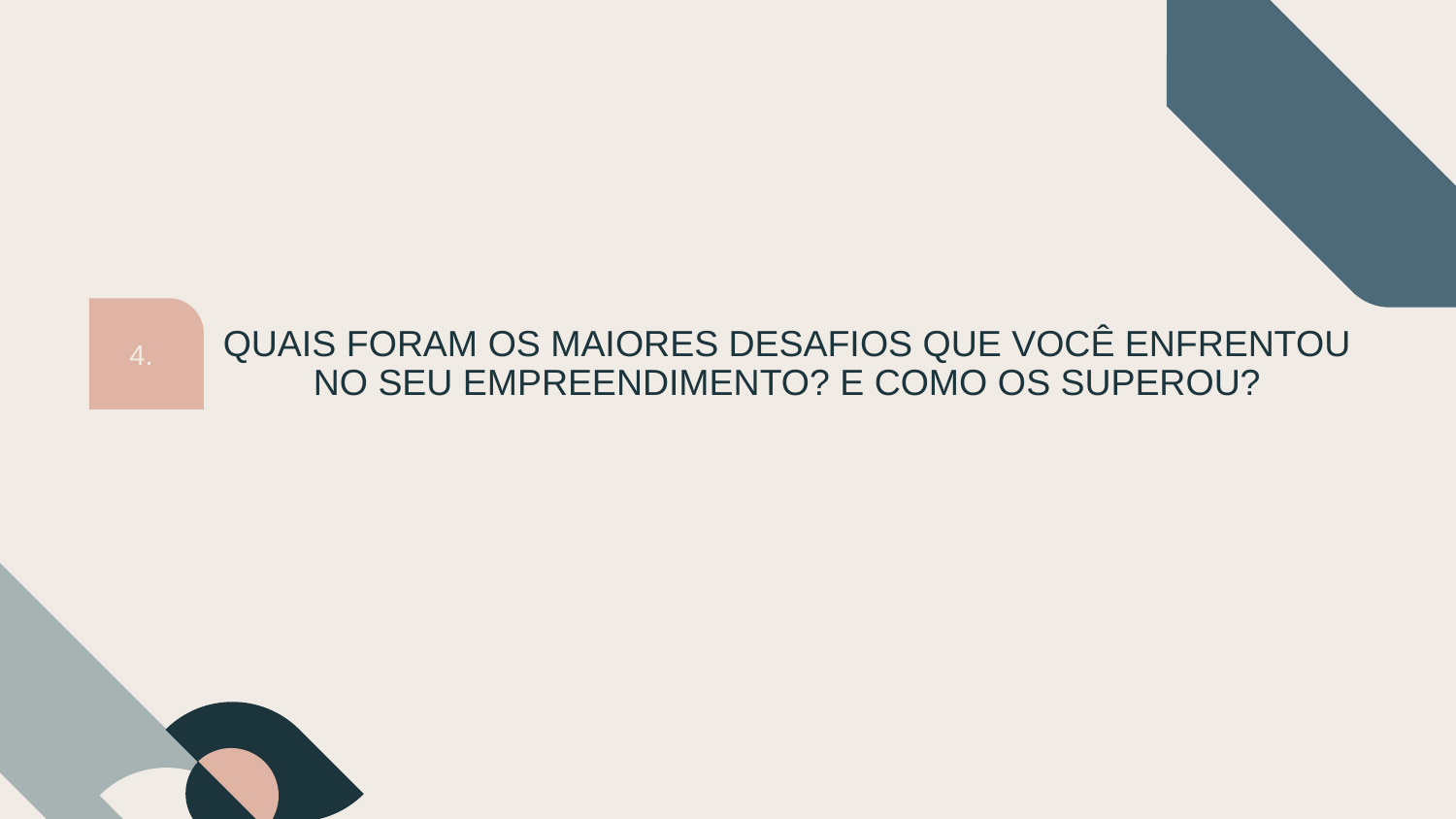

4.
QUAIS FORAM OS MAIORES DESAFIOS QUE VOCÊ ENFRENTOU NO SEU EMPREENDIMENTO? E COMO OS SUPEROU?